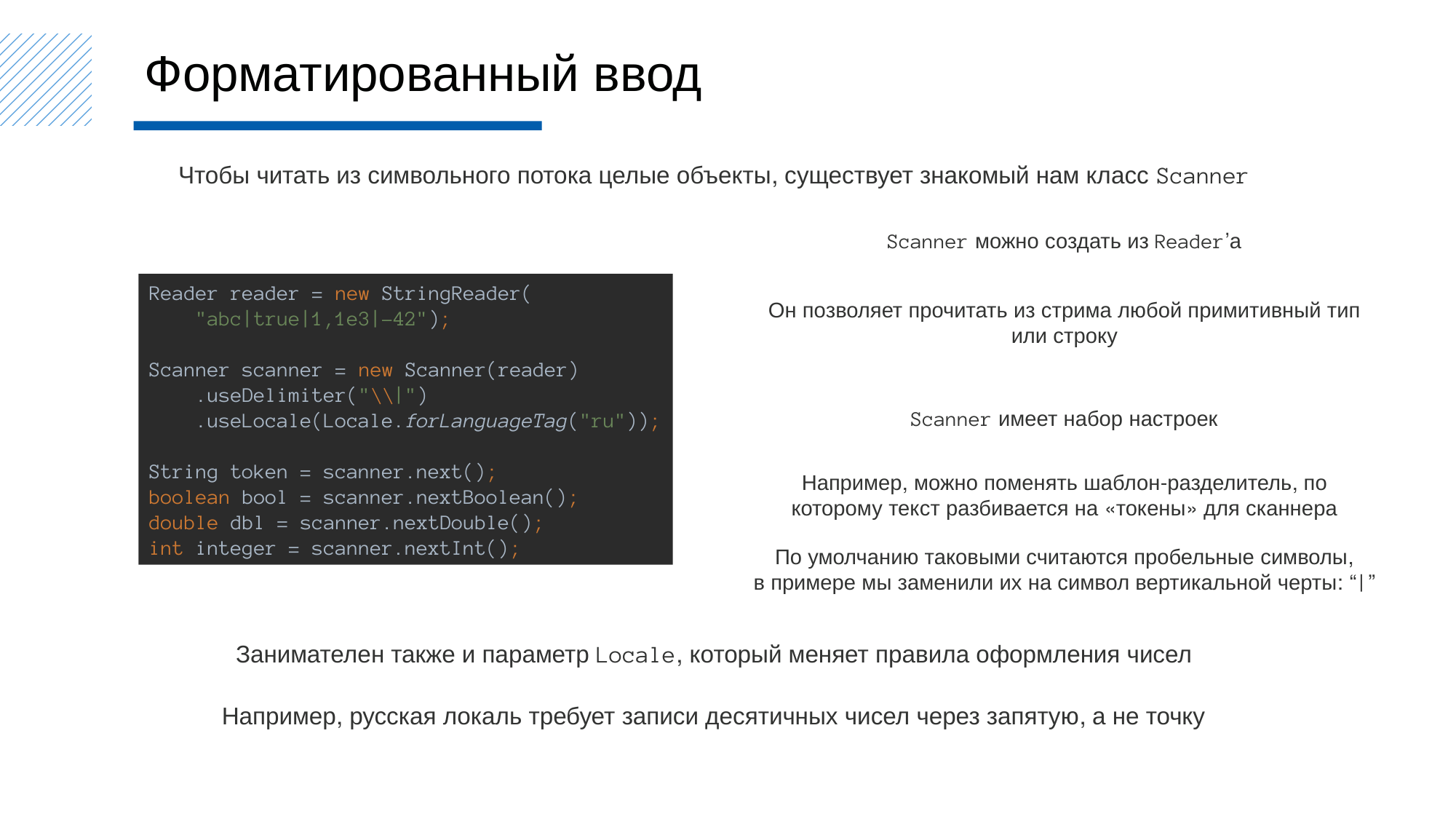

Форматированный ввод
Чтобы читать из символьного потока целые объекты, существует знакомый нам класс Scanner
Scanner можно создать из Reader’а
Reader reader = new StringReader(
    "abc|true|1,1e3|-42");
Scanner scanner = new Scanner(reader)
    .useDelimiter("\\|")
    .useLocale(Locale.forLanguageTag("ru"));
String token = scanner.next();
boolean bool = scanner.nextBoolean();
double dbl = scanner.nextDouble();
int integer = scanner.nextInt();
Он позволяет прочитать из стрима любой примитивный тип или строку
Scanner имеет набор настроек
Например, можно поменять шаблон-разделитель, по которому текст разбивается на «токены» для сканнера
По умолчанию таковыми считаются пробельные символы,
в примере мы заменили их на символ вертикальной черты: “|”
Занимателен также и параметр Locale, который меняет правила оформления чисел
Например, русская локаль требует записи десятичных чисел через запятую, а не точку